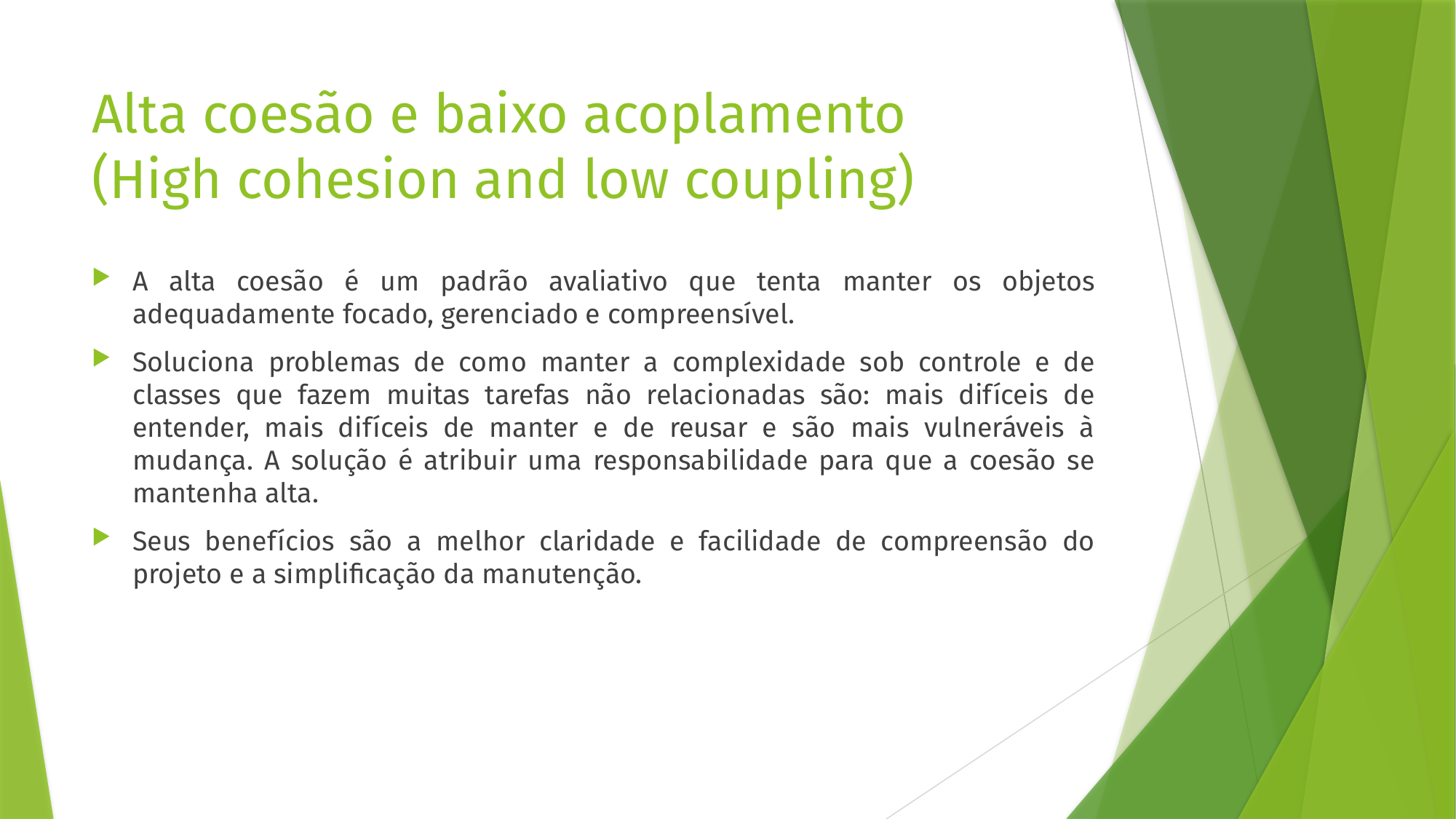

# Alta coesão e baixo acoplamento (High cohesion and low coupling)
A alta coesão é um padrão avaliativo que tenta manter os objetos adequadamente focado, gerenciado e compreensível.
Soluciona problemas de como manter a complexidade sob controle e de classes que fazem muitas tarefas não relacionadas são: mais difíceis de entender, mais difíceis de manter e de reusar e são mais vulneráveis à mudança. A solução é atribuir uma responsabilidade para que a coesão se mantenha alta.
Seus benefícios são a melhor claridade e facilidade de compreensão do projeto e a simplificação da manutenção.